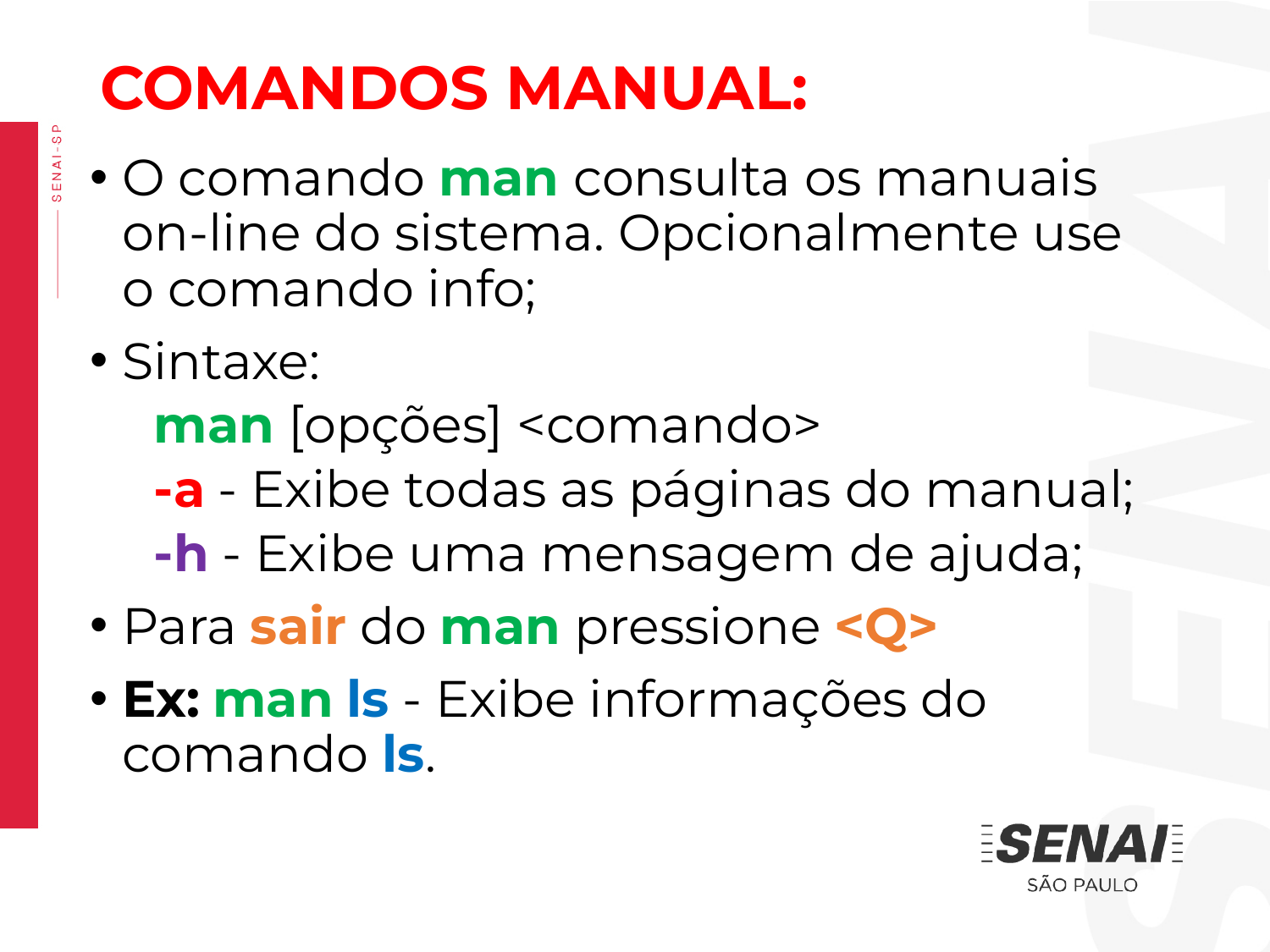

COMANDOS MANUAL:
O comando man consulta os manuais on-line do sistema. Opcionalmente use o comando info;
Sintaxe:
man [opções] <comando>
-a - Exibe todas as páginas do manual;
-h - Exibe uma mensagem de ajuda;
Para sair do man pressione <Q>
Ex: man ls - Exibe informações do comando ls.